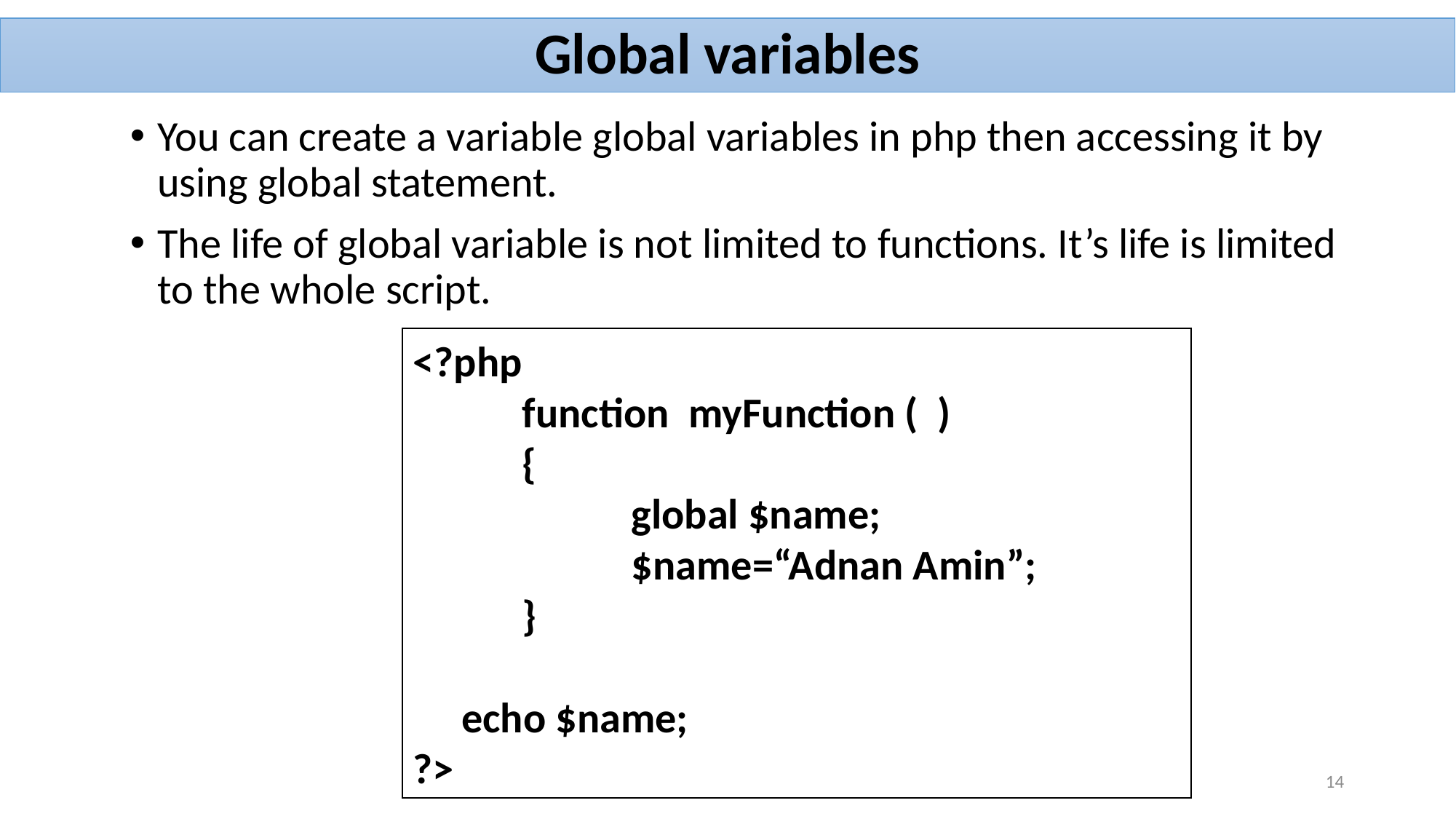

# Global variables
You can create a variable global variables in php then accessing it by using global statement.
The life of global variable is not limited to functions. It’s life is limited to the whole script.
<?php
	function  myFunction (  )
	{
		global $name;
		$name=“Adnan Amin”;
	}

     echo $name;
?>
14